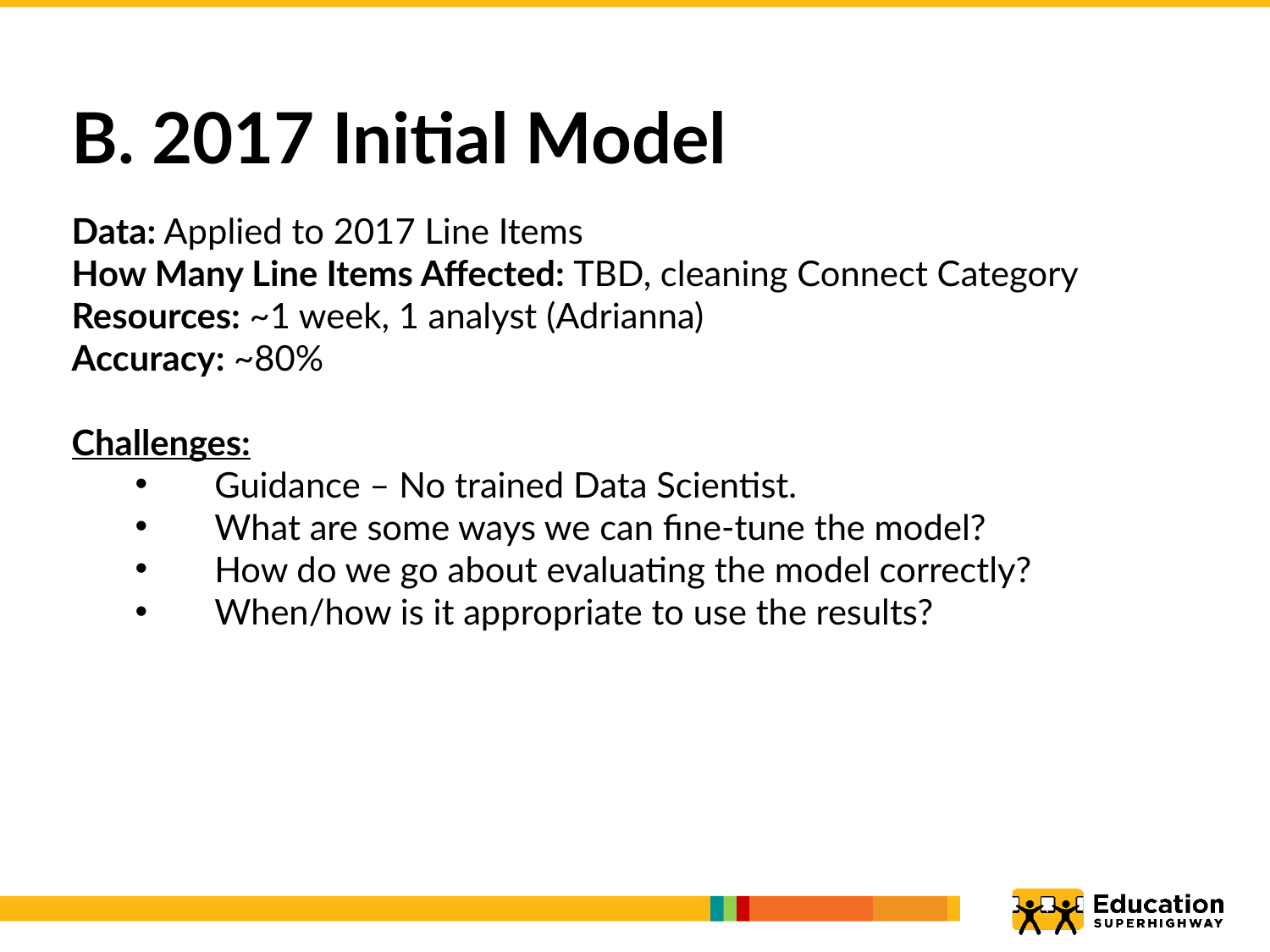

B. 2017 Initial Model
Data: Applied to 2017 Line Items
How Many Line Items Affected: TBD, cleaning Connect Category
Resources: ~1 week, 1 analyst (Adrianna)
Accuracy: ~80%

Challenges:
Guidance – No trained Data Scientist.
What are some ways we can fine-tune the model?
How do we go about evaluating the model correctly?
When/how is it appropriate to use the results?